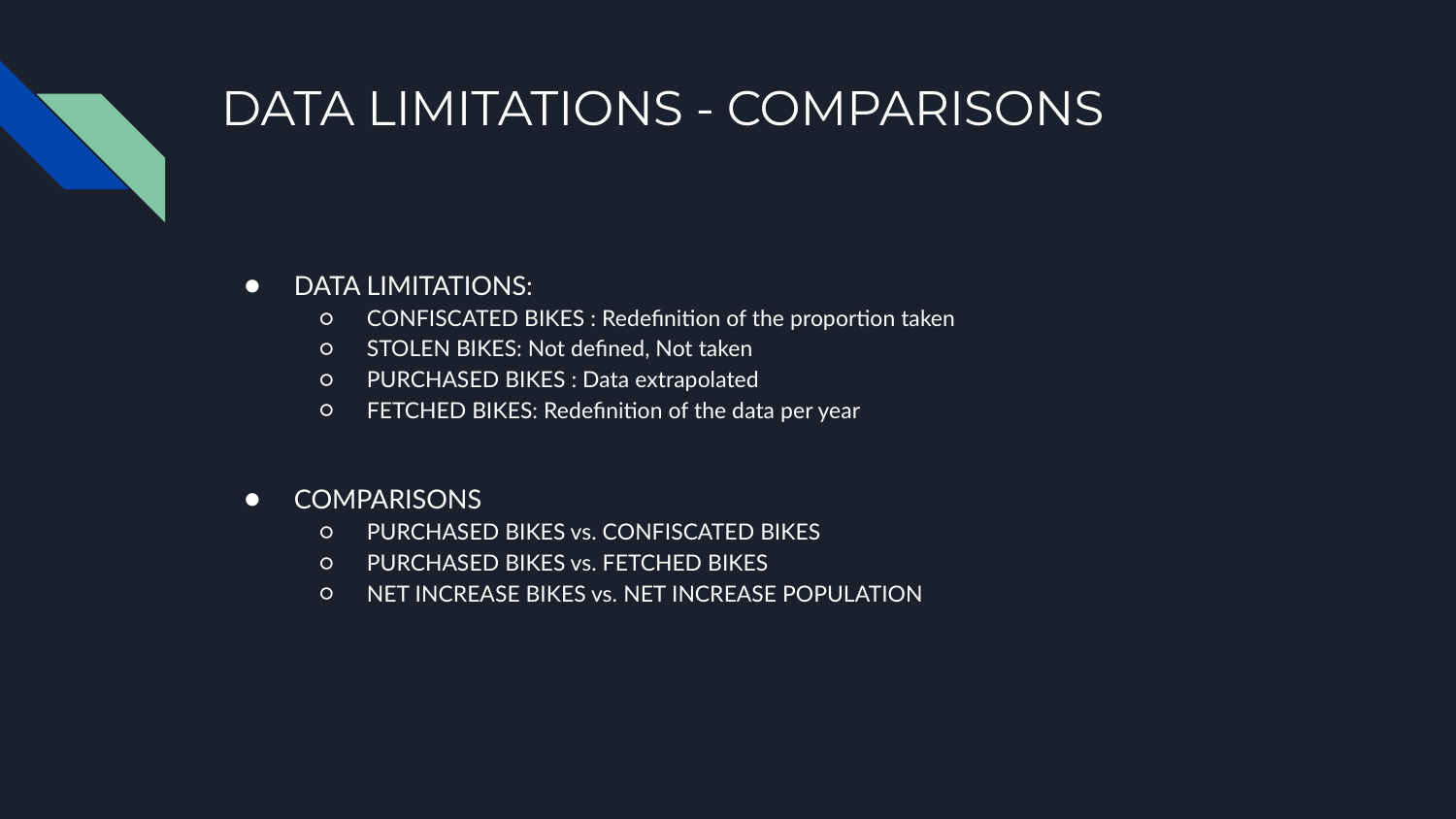

# DATA LIMITATIONS - COMPARISONS
DATA LIMITATIONS:
CONFISCATED BIKES : Redefinition of the proportion taken
STOLEN BIKES: Not defined, Not taken
PURCHASED BIKES : Data extrapolated
FETCHED BIKES: Redefinition of the data per year

COMPARISONS
PURCHASED BIKES vs. CONFISCATED BIKES
PURCHASED BIKES vs. FETCHED BIKES
NET INCREASE BIKES vs. NET INCREASE POPULATION